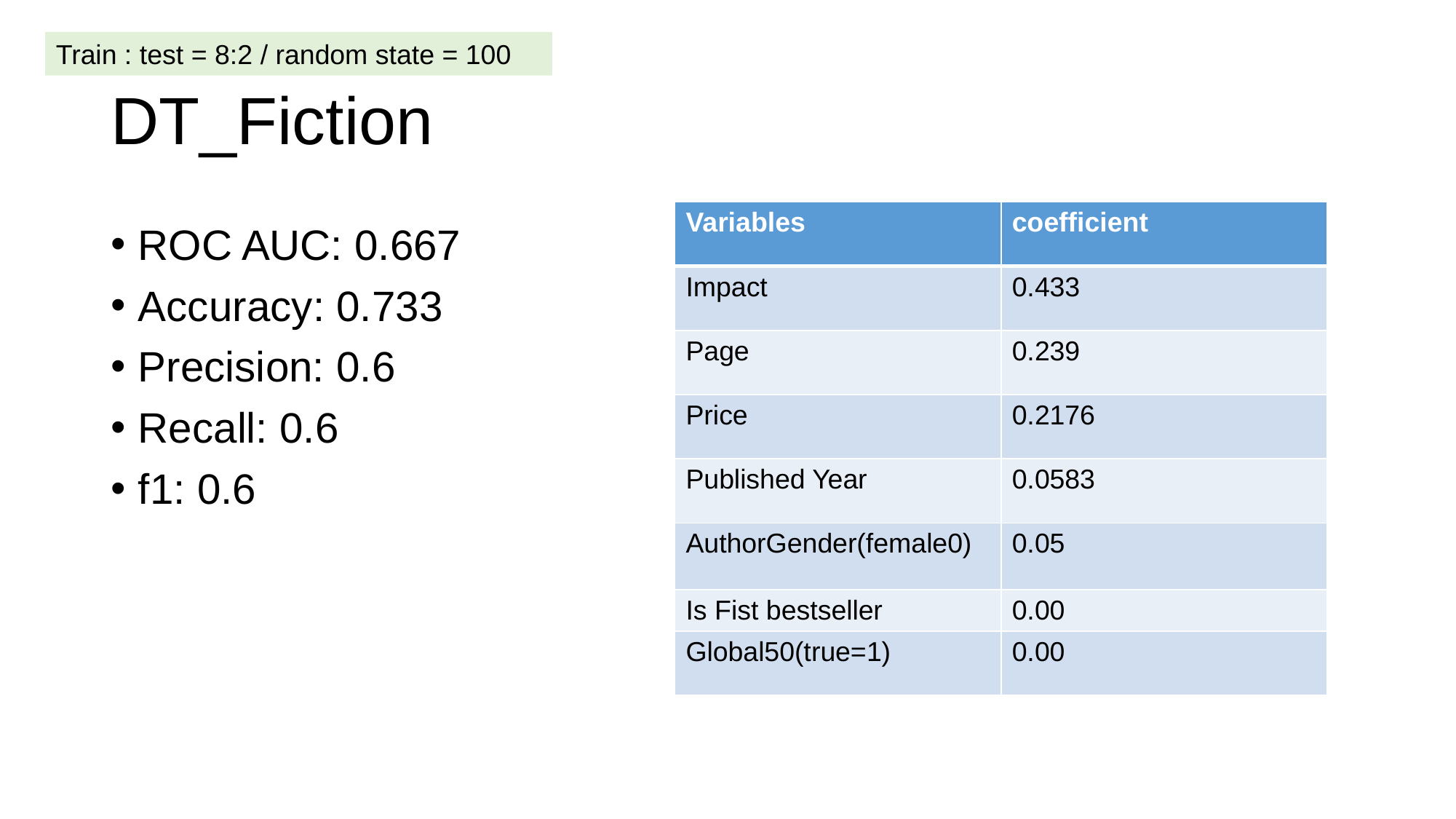

Train : test = 8:2 / random state = 100
# DT_Fiction
| Variables | coefficient |
| --- | --- |
| Impact | 0.433 |
| Page | 0.239 |
| Price | 0.2176 |
| Published Year | 0.0583 |
| AuthorGender(female0) | 0.05 |
| Is Fist bestseller | 0.00 |
| Global50(true=1) | 0.00 |
ROC AUC: 0.667
Accuracy: 0.733
Precision: 0.6
Recall: 0.6
f1: 0.6